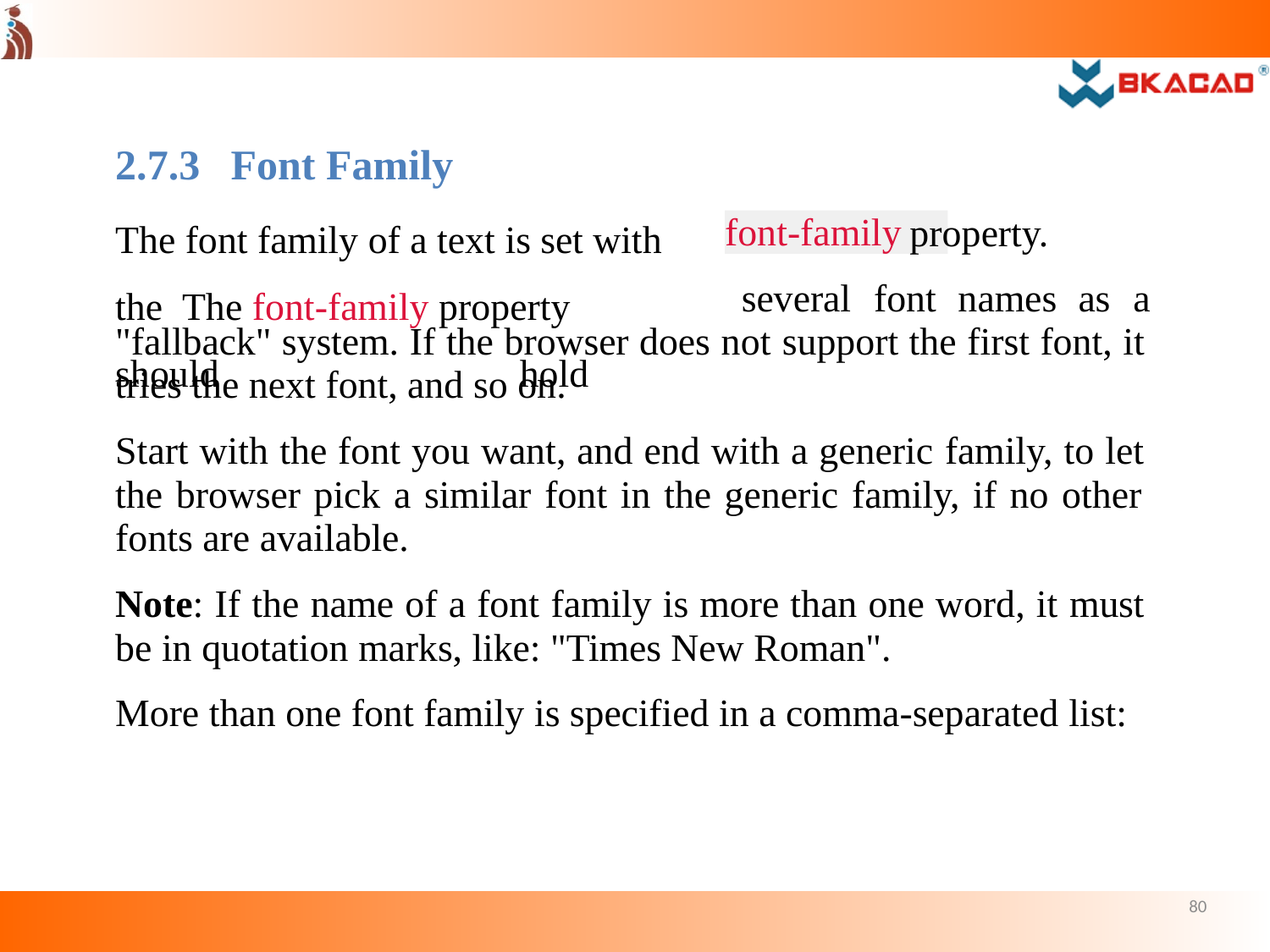

2.7.3	Font Family
The font family of a text is set with the  The font-family property	should	hold
property.
font-family
several	font	names	as	a
"fallback" system. If the browser does not support the first font, it  tries the next font, and so on.
Start with the font you want, and end with a generic family, to let  the browser pick a similar font in the generic family, if no other  fonts are available.
Note: If the name of a font family is more than one word, it must  be in quotation marks, like: "Times New Roman".
More than one font family is specified in a comma-separated list:
80